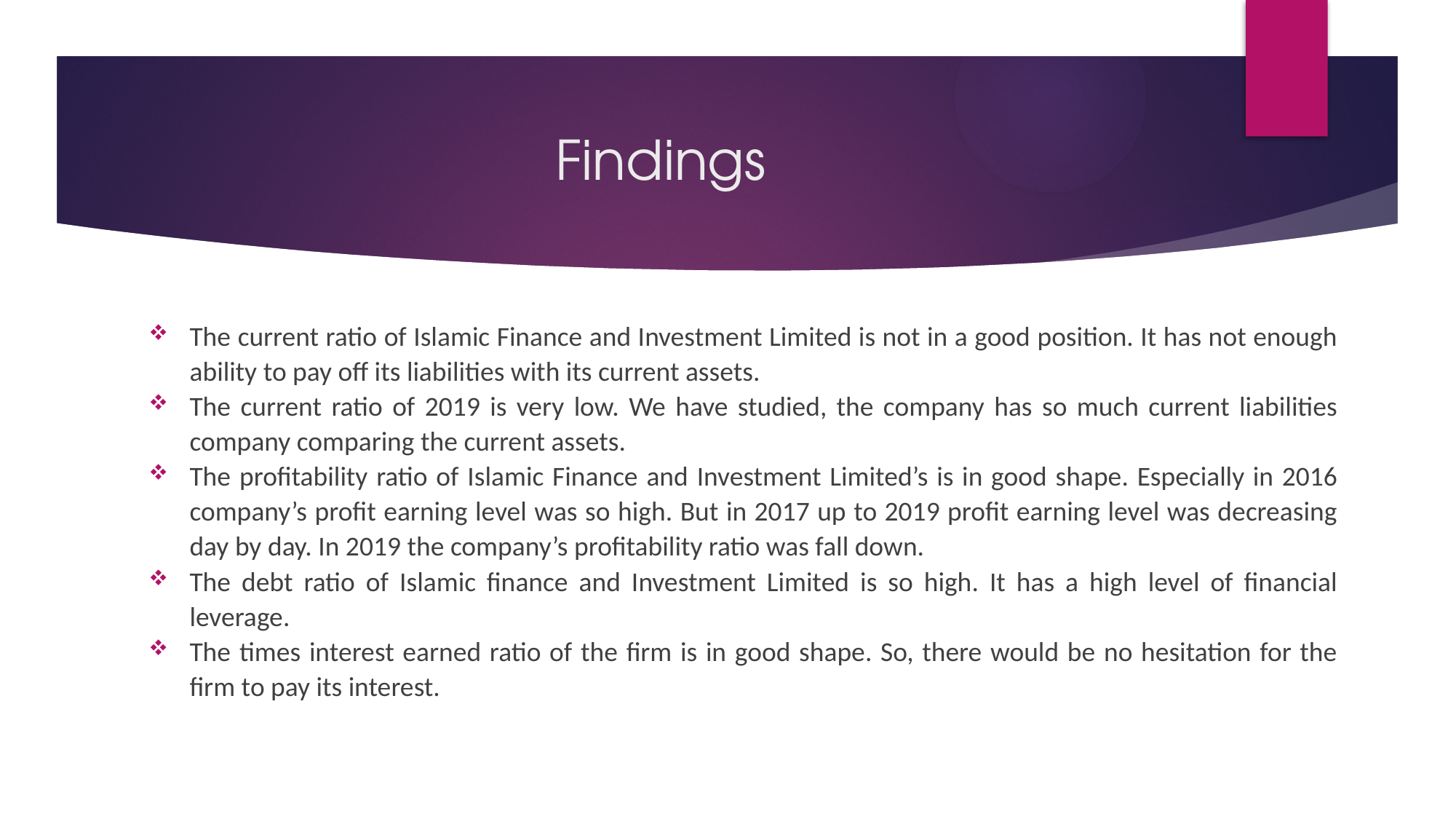

# Findings
The current ratio of Islamic Finance and Investment Limited is not in a good position. It has not enough ability to pay off its liabilities with its current assets.
The current ratio of 2019 is very low. We have studied, the company has so much current liabilities company comparing the current assets.
The profitability ratio of Islamic Finance and Investment Limited’s is in good shape. Especially in 2016 company’s profit earning level was so high. But in 2017 up to 2019 profit earning level was decreasing day by day. In 2019 the company’s profitability ratio was fall down.
The debt ratio of Islamic finance and Investment Limited is so high. It has a high level of financial leverage.
The times interest earned ratio of the firm is in good shape. So, there would be no hesitation for the firm to pay its interest.